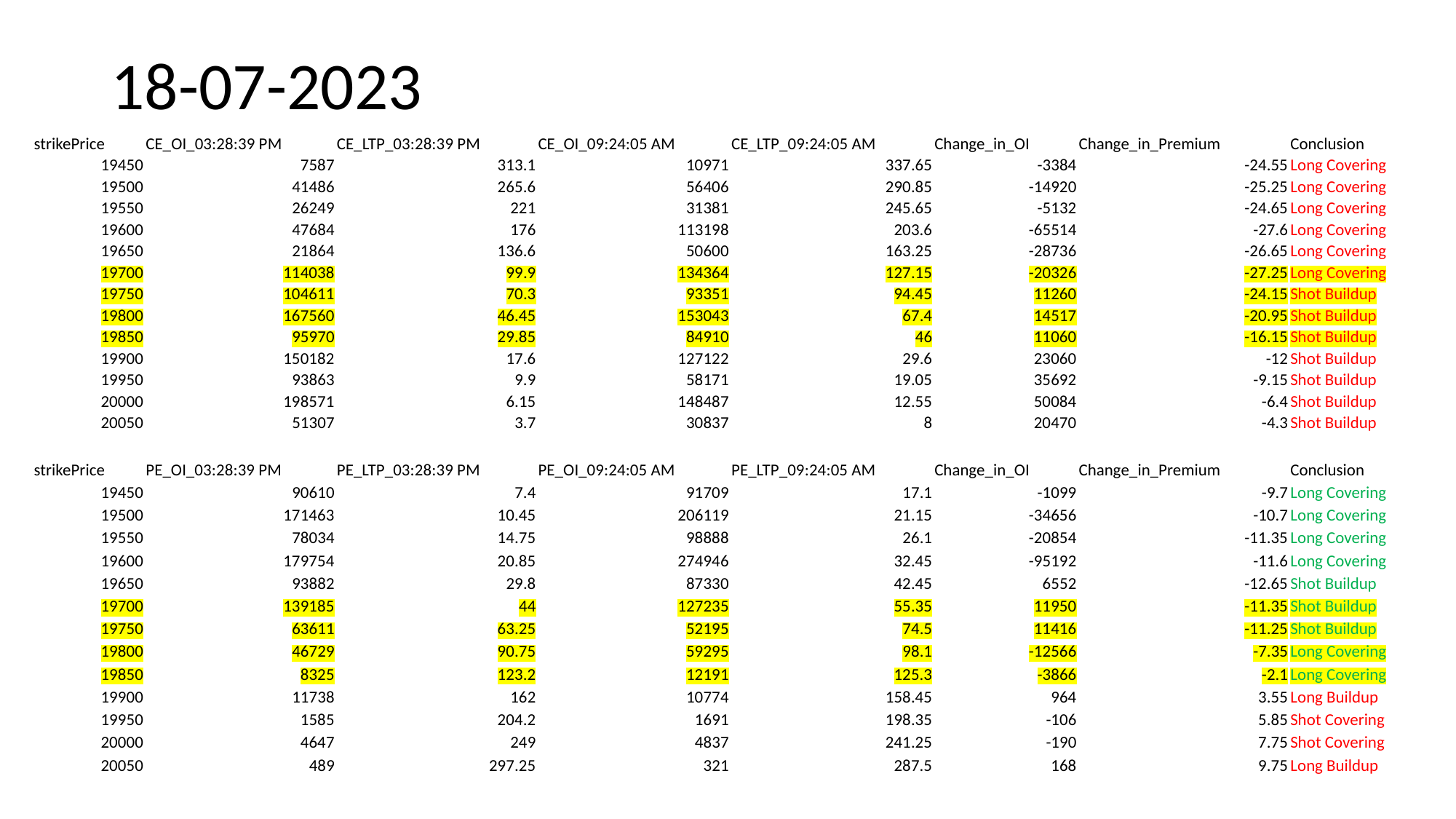

# 18-07-2023
| strikePrice | CE\_OI\_03:28:39 PM | CE\_LTP\_03:28:39 PM | CE\_OI\_09:24:05 AM | CE\_LTP\_09:24:05 AM | Change\_in\_OI | Change\_in\_Premium | Conclusion |
| --- | --- | --- | --- | --- | --- | --- | --- |
| 19450 | 7587 | 313.1 | 10971 | 337.65 | -3384 | -24.55 | Long Covering |
| 19500 | 41486 | 265.6 | 56406 | 290.85 | -14920 | -25.25 | Long Covering |
| 19550 | 26249 | 221 | 31381 | 245.65 | -5132 | -24.65 | Long Covering |
| 19600 | 47684 | 176 | 113198 | 203.6 | -65514 | -27.6 | Long Covering |
| 19650 | 21864 | 136.6 | 50600 | 163.25 | -28736 | -26.65 | Long Covering |
| 19700 | 114038 | 99.9 | 134364 | 127.15 | -20326 | -27.25 | Long Covering |
| 19750 | 104611 | 70.3 | 93351 | 94.45 | 11260 | -24.15 | Shot Buildup |
| 19800 | 167560 | 46.45 | 153043 | 67.4 | 14517 | -20.95 | Shot Buildup |
| 19850 | 95970 | 29.85 | 84910 | 46 | 11060 | -16.15 | Shot Buildup |
| 19900 | 150182 | 17.6 | 127122 | 29.6 | 23060 | -12 | Shot Buildup |
| 19950 | 93863 | 9.9 | 58171 | 19.05 | 35692 | -9.15 | Shot Buildup |
| 20000 | 198571 | 6.15 | 148487 | 12.55 | 50084 | -6.4 | Shot Buildup |
| 20050 | 51307 | 3.7 | 30837 | 8 | 20470 | -4.3 | Shot Buildup |
| strikePrice | PE\_OI\_03:28:39 PM | PE\_LTP\_03:28:39 PM | PE\_OI\_09:24:05 AM | PE\_LTP\_09:24:05 AM | Change\_in\_OI | Change\_in\_Premium | Conclusion |
| --- | --- | --- | --- | --- | --- | --- | --- |
| 19450 | 90610 | 7.4 | 91709 | 17.1 | -1099 | -9.7 | Long Covering |
| 19500 | 171463 | 10.45 | 206119 | 21.15 | -34656 | -10.7 | Long Covering |
| 19550 | 78034 | 14.75 | 98888 | 26.1 | -20854 | -11.35 | Long Covering |
| 19600 | 179754 | 20.85 | 274946 | 32.45 | -95192 | -11.6 | Long Covering |
| 19650 | 93882 | 29.8 | 87330 | 42.45 | 6552 | -12.65 | Shot Buildup |
| 19700 | 139185 | 44 | 127235 | 55.35 | 11950 | -11.35 | Shot Buildup |
| 19750 | 63611 | 63.25 | 52195 | 74.5 | 11416 | -11.25 | Shot Buildup |
| 19800 | 46729 | 90.75 | 59295 | 98.1 | -12566 | -7.35 | Long Covering |
| 19850 | 8325 | 123.2 | 12191 | 125.3 | -3866 | -2.1 | Long Covering |
| 19900 | 11738 | 162 | 10774 | 158.45 | 964 | 3.55 | Long Buildup |
| 19950 | 1585 | 204.2 | 1691 | 198.35 | -106 | 5.85 | Shot Covering |
| 20000 | 4647 | 249 | 4837 | 241.25 | -190 | 7.75 | Shot Covering |
| 20050 | 489 | 297.25 | 321 | 287.5 | 168 | 9.75 | Long Buildup |